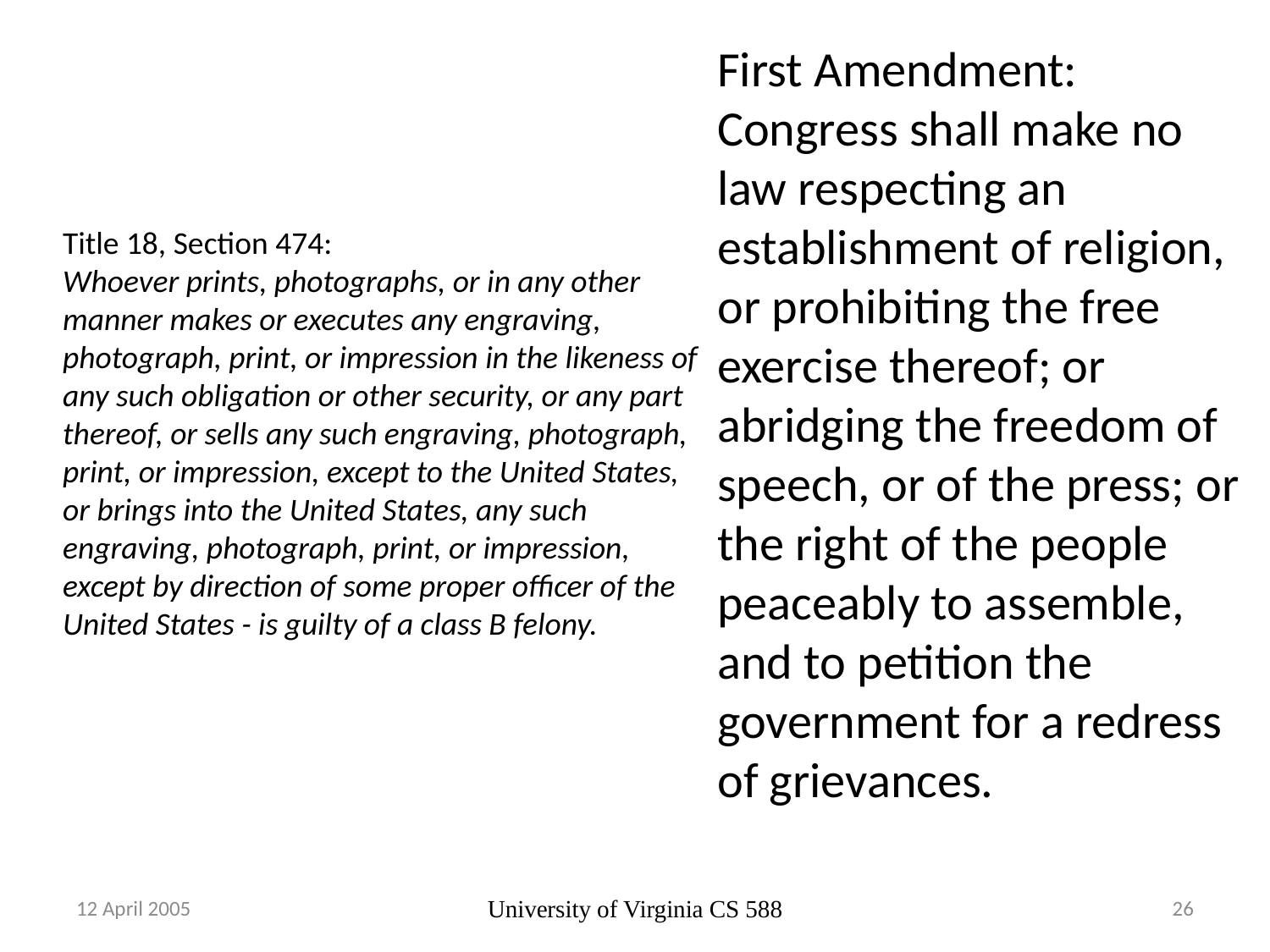

Title 18, Section 474:
Whoever prints, photographs, or in any other manner makes or executes any engraving, photograph, print, or impression in the likeness of any such obligation or other security, or any part thereof, or sells any such engraving, photograph, print, or impression, except to the United States, or brings into the United States, any such engraving, photograph, print, or impression, except by direction of some proper officer of the United States - is guilty of a class B felony.
First Amendment:
Congress shall make no law respecting an establishment of religion, or prohibiting the free exercise thereof; or abridging the freedom of speech, or of the press; or the right of the people peaceably to assemble, and to petition the government for a redress of grievances.
12 April 2005
University of Virginia CS 588
26